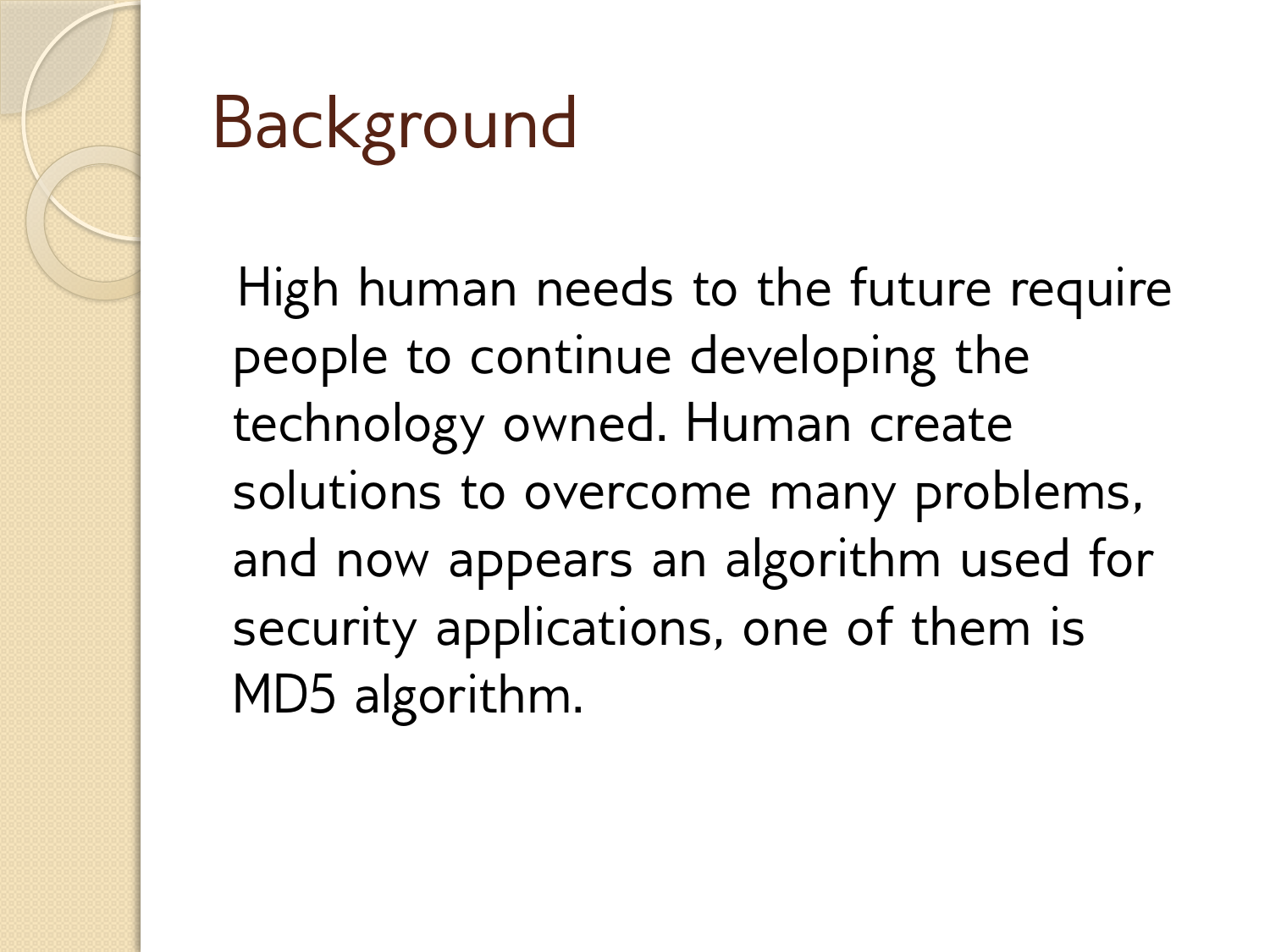

# Background
   High human needs to the future require people to continue developing the technology owned. Human create solutions to overcome many problems, and now appears an algorithm used for security applications, one of them is MD5 algorithm.